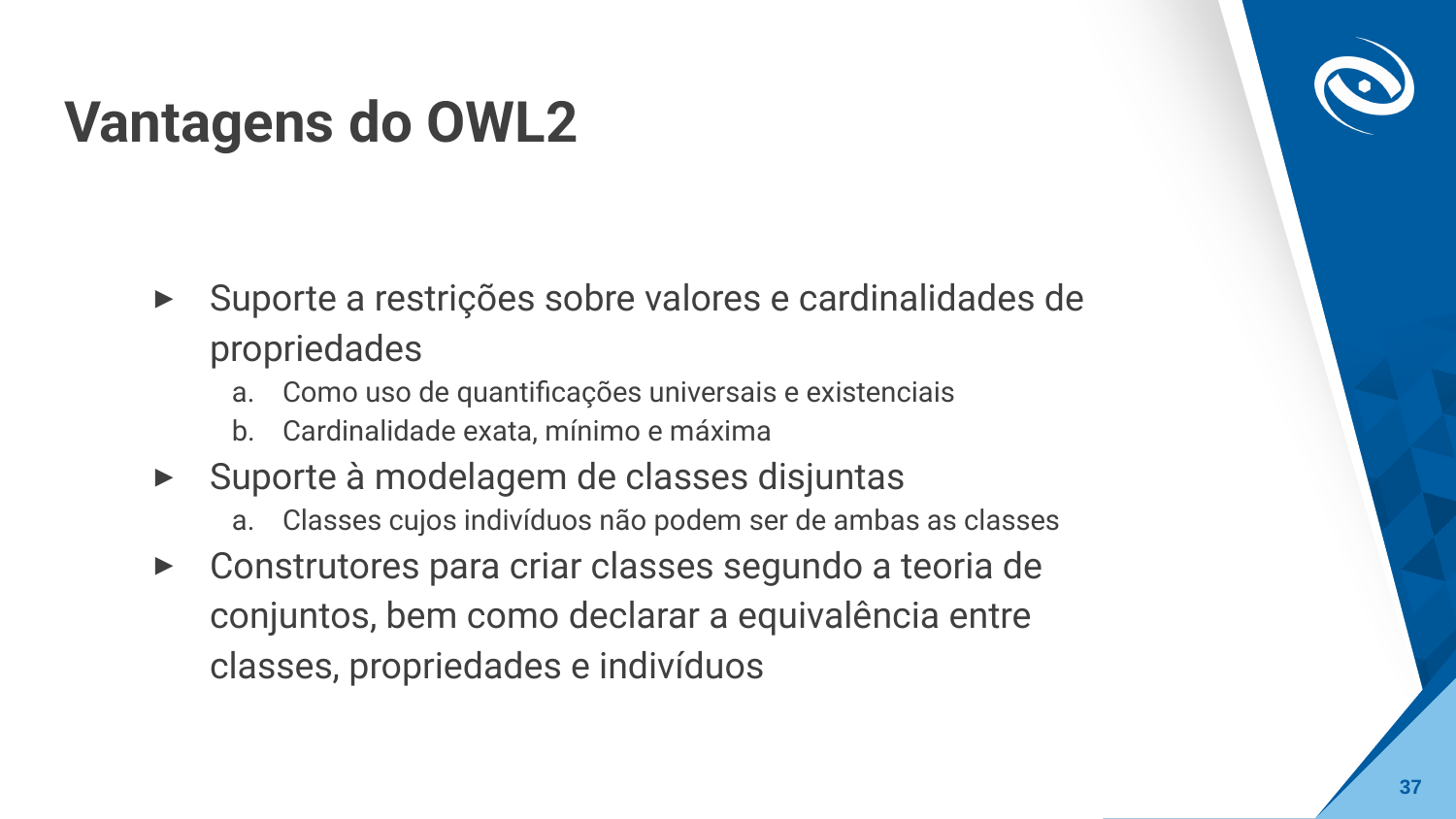

# Vantagens do OWL2

Suporte a restrições sobre valores e cardinalidades de propriedades
Como uso de quantificações universais e existenciais
Cardinalidade exata, mínimo e máxima
Suporte à modelagem de classes disjuntas
Classes cujos indivíduos não podem ser de ambas as classes
Construtores para criar classes segundo a teoria de conjuntos, bem como declarar a equivalência entre classes, propriedades e indivíduos
37